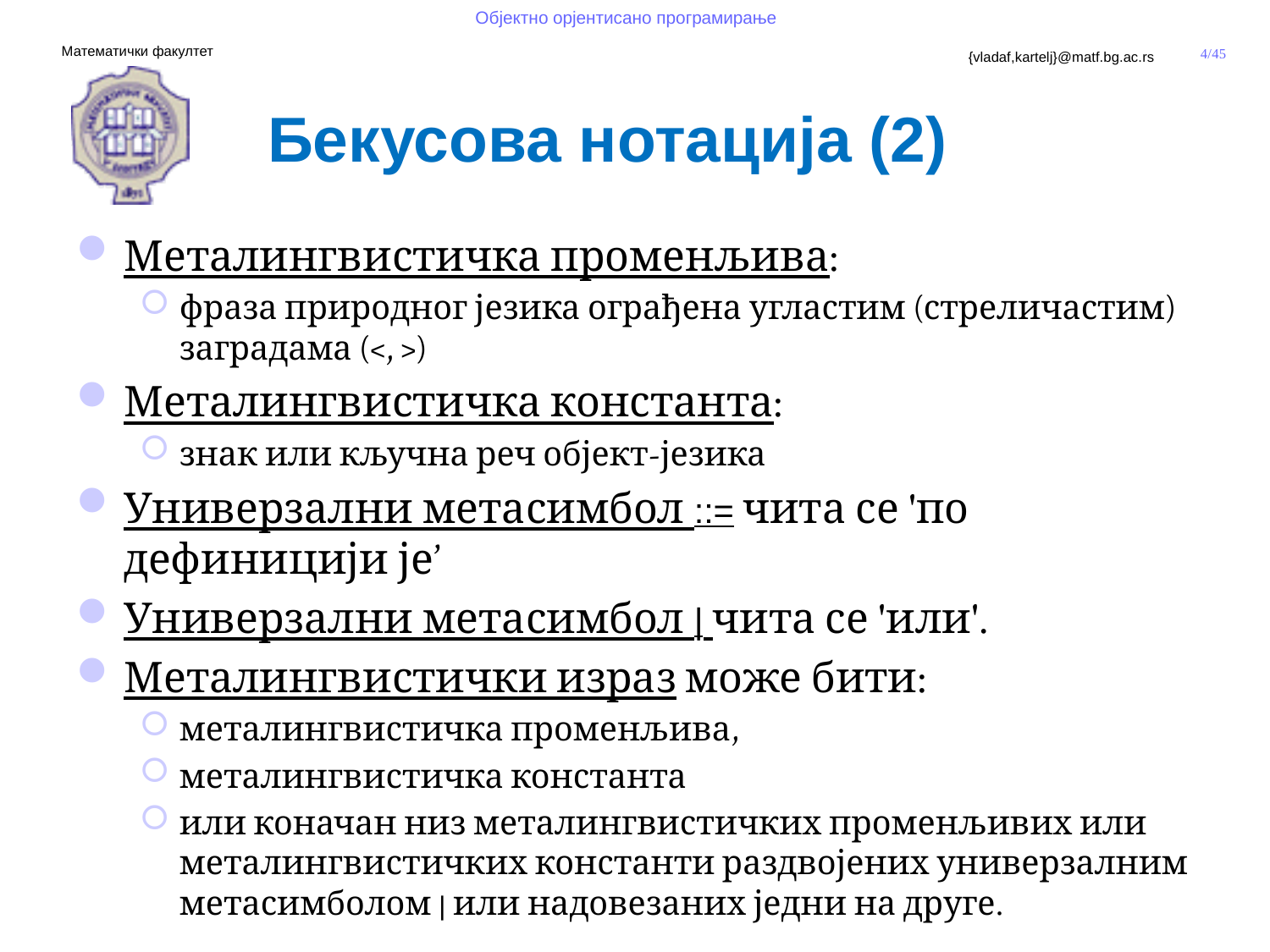

# Бекусова нотација (2)
Металингвистичка променљива:
фраза природног језика ограђена угластим (стреличастим) заградама (<, >)
Металингвистичка константа:
знак или кључна реч објект-језика
Универзални метасимбол ::= чита се 'по дефиницији је’
Универзални метасимбол | чита се 'или'.
Металингвистички израз може бити:
металингвистичка променљива,
металингвистичка константа
или коначан низ металингвистичких променљивих или металингвистичких константи раздвојених универзалним метасимболом | или надовезаних једни на друге.